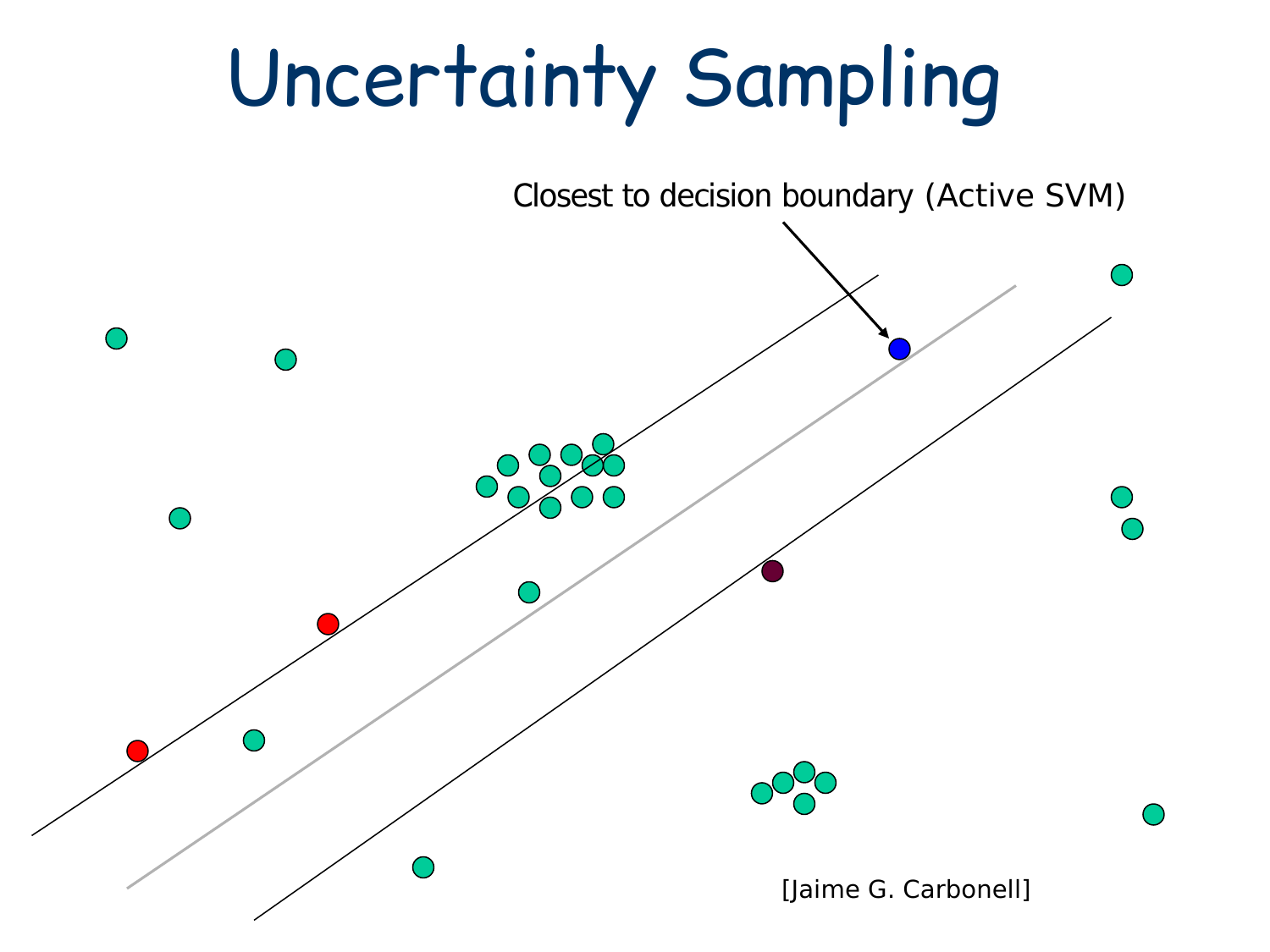

# Uncertainty Sampling
Closest to decision boundary (Active SVM)

[Jaime G. Carbonell]